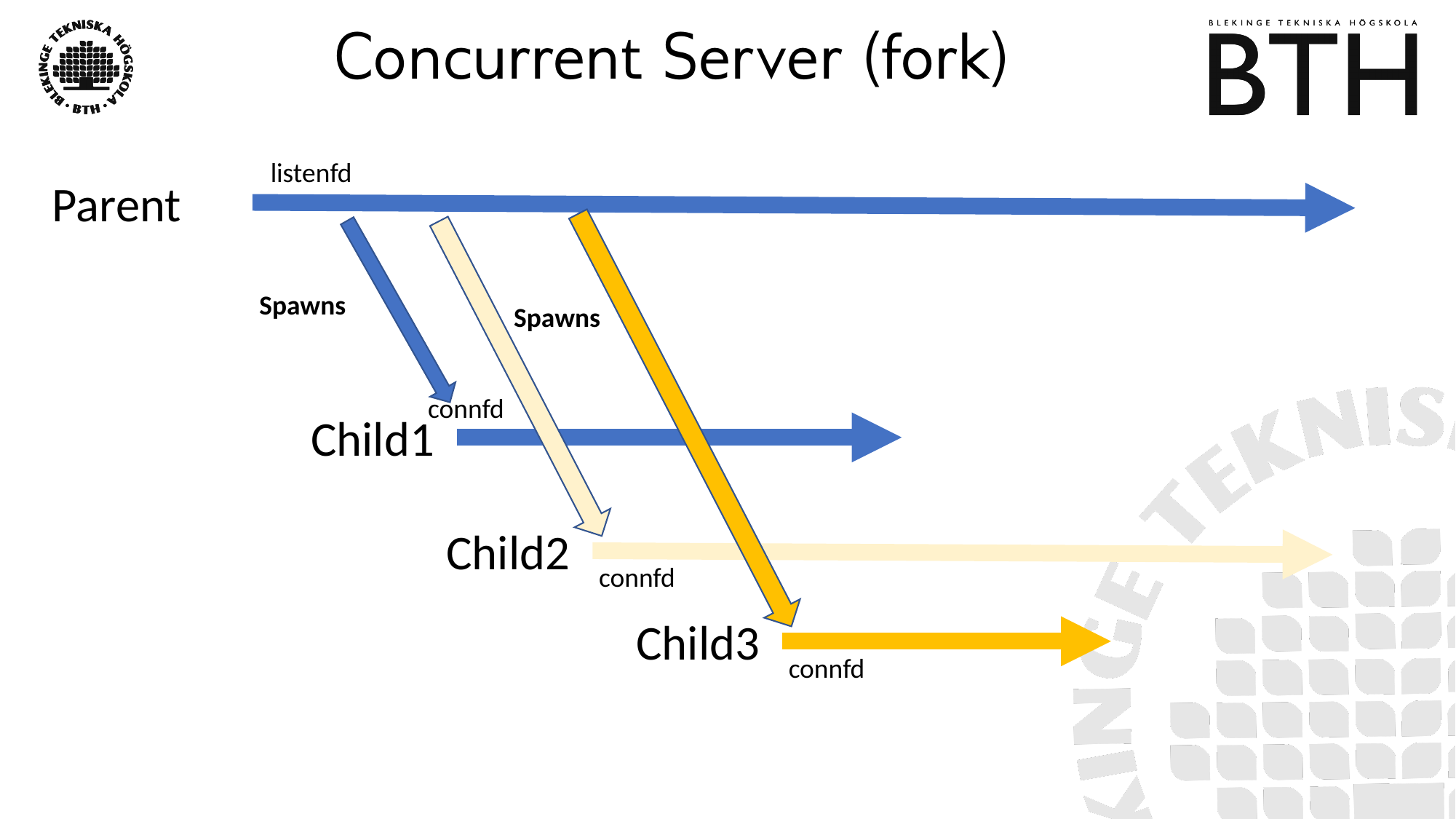

# Concurrent Server (fork)
listenfd
Parent

Spawns
Spawns
connfd
Child1
Child2
connfd
Child3
connfd